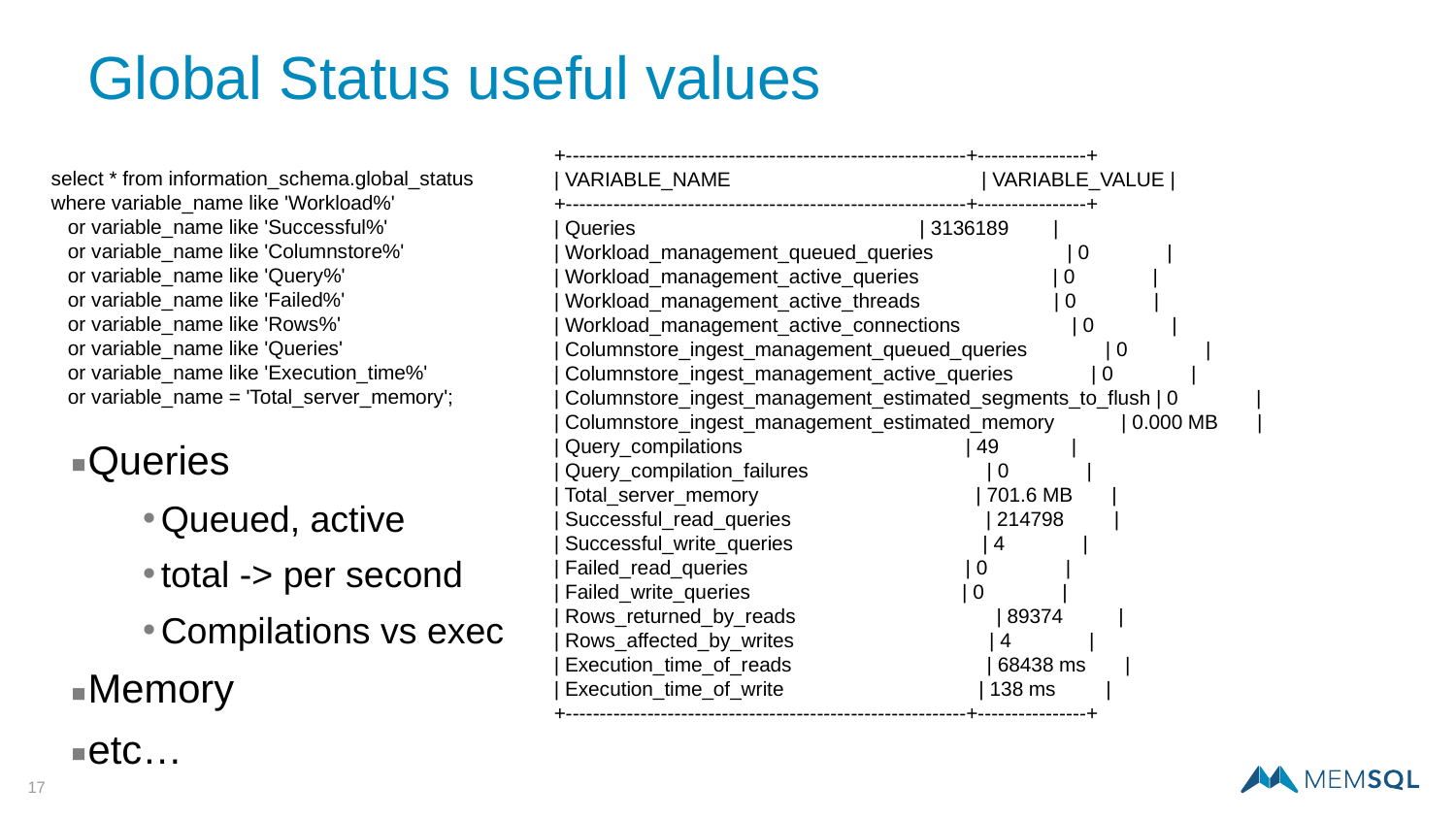

# Global Status useful values
+-----------------------------------------------------------+----------------+
| VARIABLE_NAME                                             | VARIABLE_VALUE |
+-----------------------------------------------------------+----------------+
| Queries                                                   | 3136189        |
| Workload_management_queued_queries                        | 0              |
| Workload_management_active_queries                        | 0              |
| Workload_management_active_threads                        | 0              |
| Workload_management_active_connections                    | 0              |
| Columnstore_ingest_management_queued_queries              | 0              |
| Columnstore_ingest_management_active_queries              | 0              |
| Columnstore_ingest_management_estimated_segments_to_flush | 0              |
| Columnstore_ingest_management_estimated_memory            | 0.000 MB       |
| Query_compilations                                        | 49             |
| Query_compilation_failures                                | 0              |
| Total_server_memory                                       | 701.6 MB       |
| Successful_read_queries                                   | 214798         |
| Successful_write_queries                                  | 4              |
| Failed_read_queries                                       | 0              |
| Failed_write_queries                                      | 0              |
| Rows_returned_by_reads                                    | 89374          |
| Rows_affected_by_writes                                   | 4              |
| Execution_time_of_reads                                   | 68438 ms       |
| Execution_time_of_write                                   | 138 ms         |
+-----------------------------------------------------------+----------------+

select * from information_schema.global_status
where variable_name like 'Workload%'
   or variable_name like 'Successful%'
   or variable_name like 'Columnstore%'
   or variable_name like 'Query%'
   or variable_name like 'Failed%'
   or variable_name like 'Rows%'
   or variable_name like 'Queries'
   or variable_name like 'Execution_time%'
   or variable_name = 'Total_server_memory';

Queries
Queued, active
total -> per second
Compilations vs exec
Memory
etc…
17